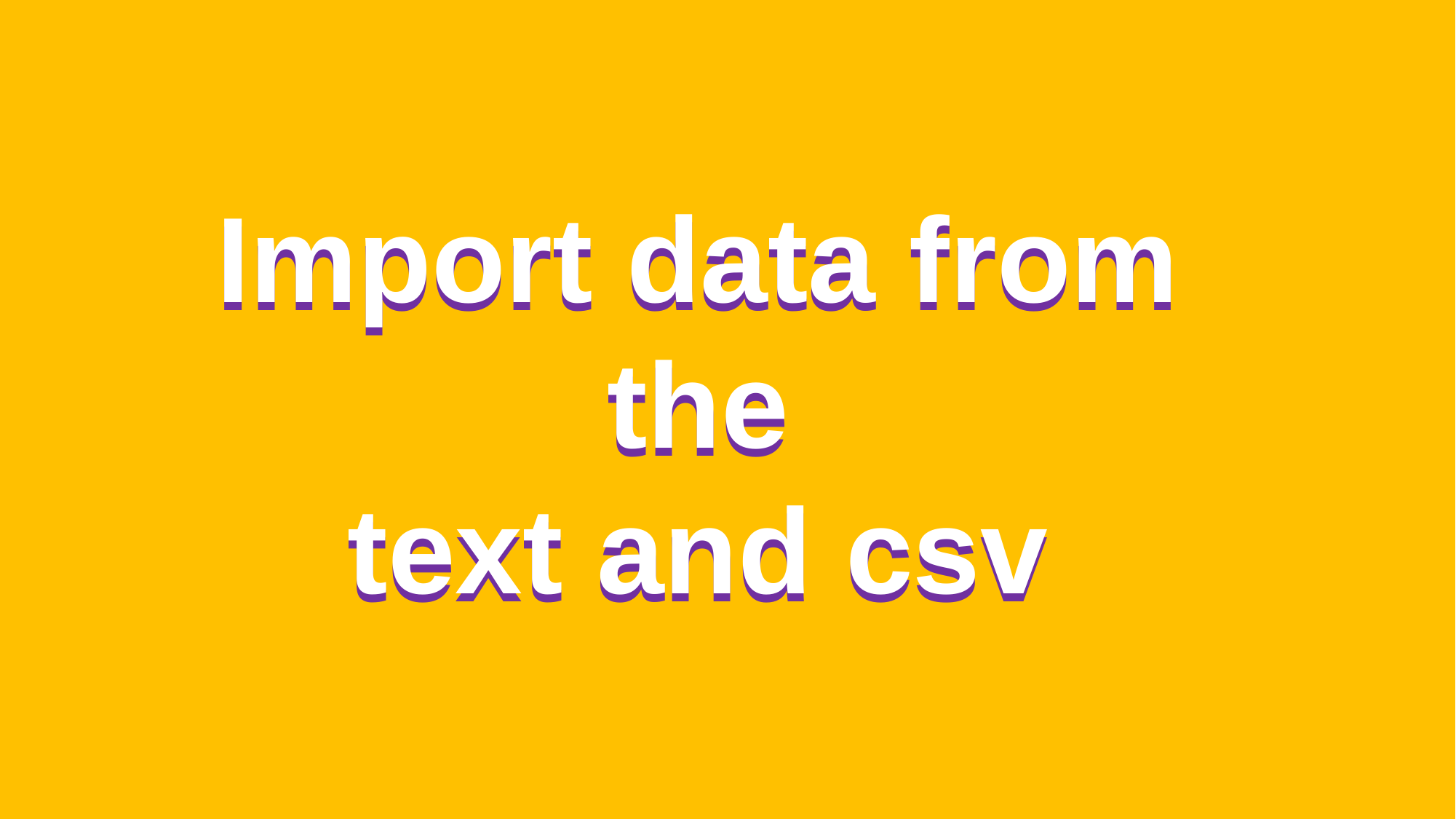

Import data from the
text and csv
Import data from the
text and csv